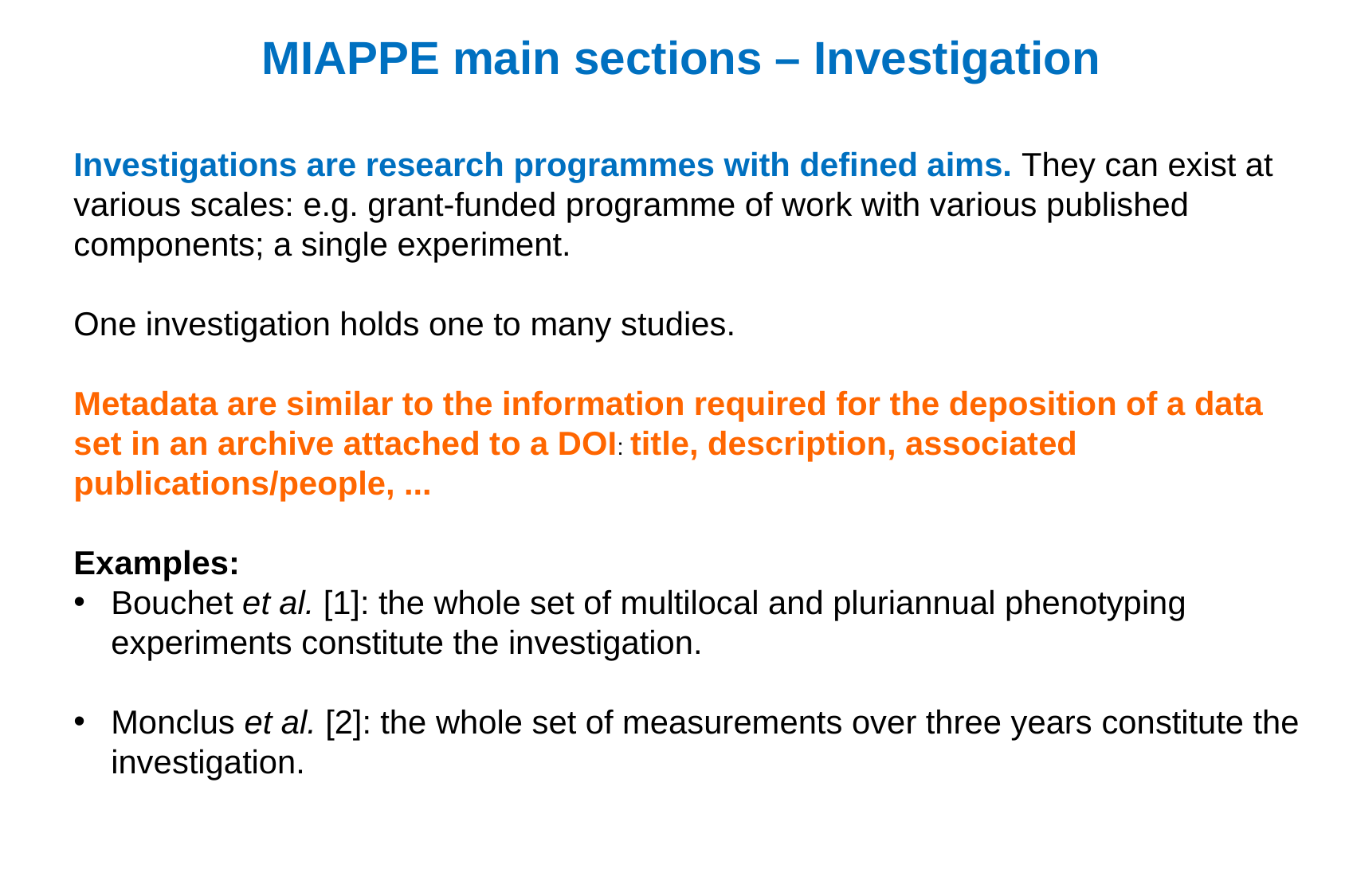

MIAPPE main sections – Investigation

Investigations are research programmes with defined aims. They can exist at various scales: e.g. grant-funded programme of work with various published components; a single experiment.

One investigation holds one to many studies.

Metadata are similar to the information required for the deposition of a data set in an archive attached to a DOI: title, description, associated publications/people, ...

Examples:
Bouchet et al. [1]: the whole set of multilocal and pluriannual phenotyping experiments constitute the investigation.

Monclus et al. [2]: the whole set of measurements over three years constitute the investigation.